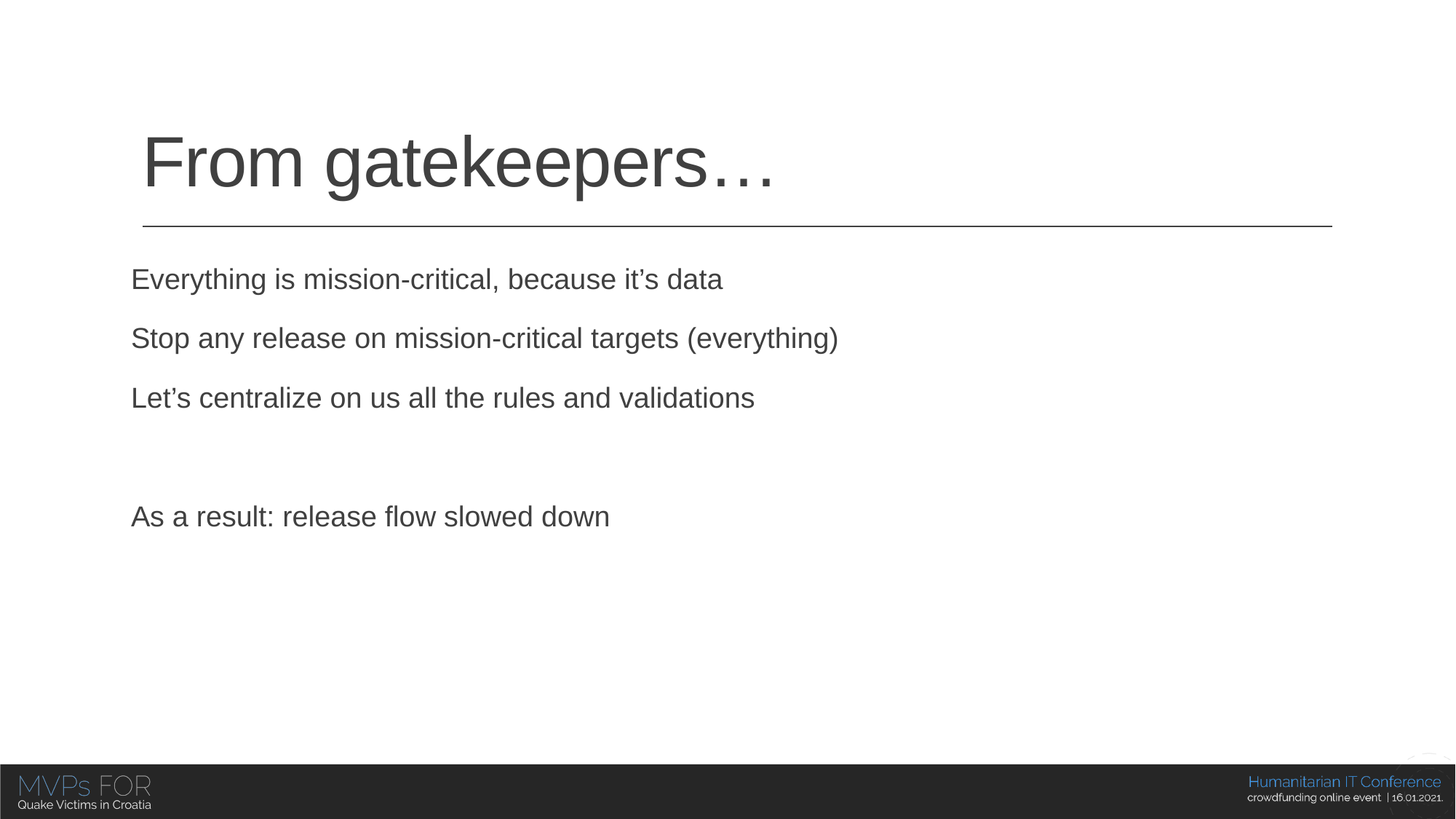

# From gatekeepers…
Everything is mission-critical, because it’s data
Stop any release on mission-critical targets (everything)
Let’s centralize on us all the rules and validations

As a result: release flow slowed down